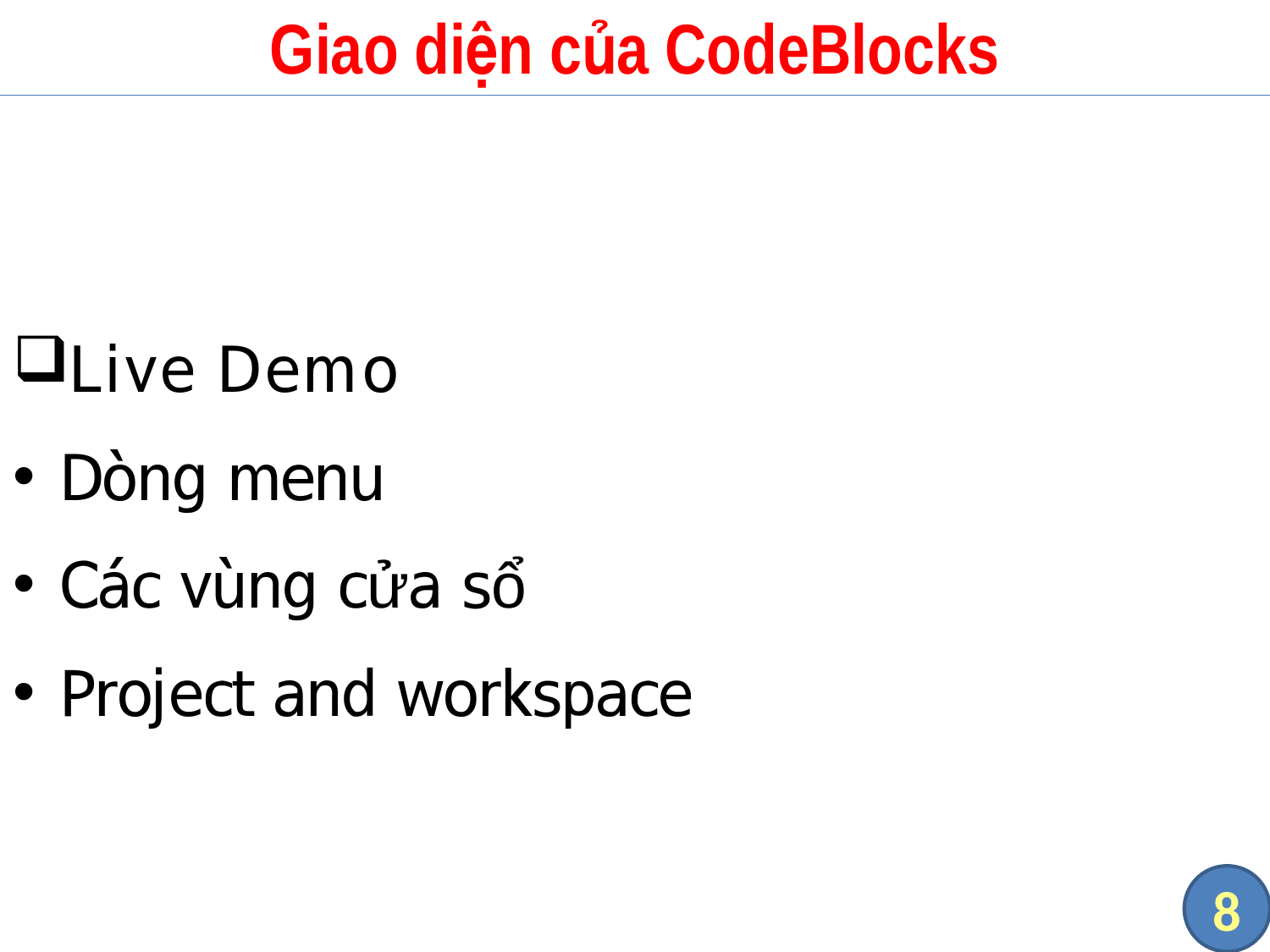

# Giao diện của CodeBlocks
Live Demo
Dòng menu
Các vùng cửa sổ
Project and workspace
8